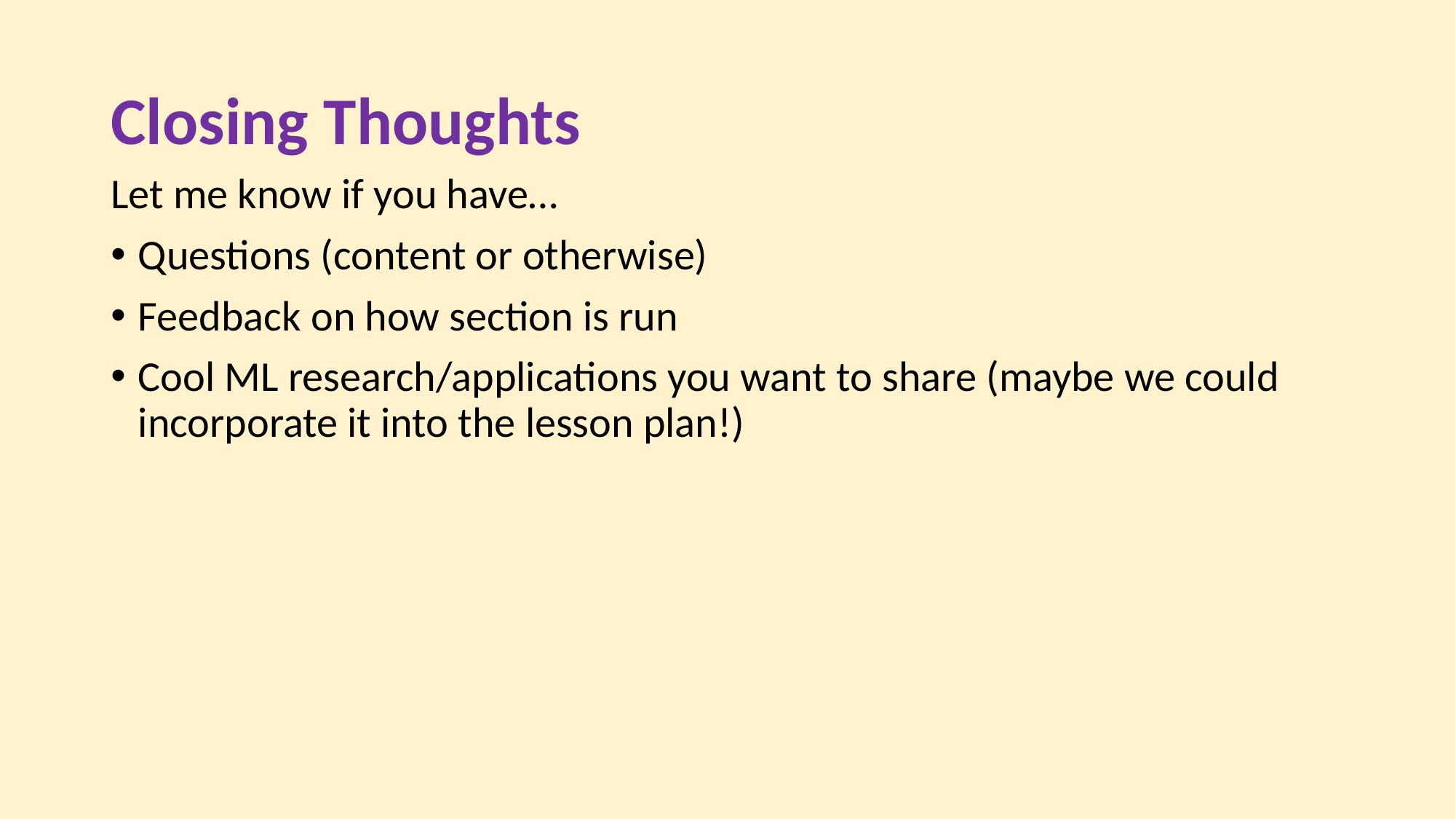

# Closing Thoughts
Let me know if you have…
Questions (content or otherwise)
Feedback on how section is run
Cool ML research/applications you want to share (maybe we could incorporate it into the lesson plan!)